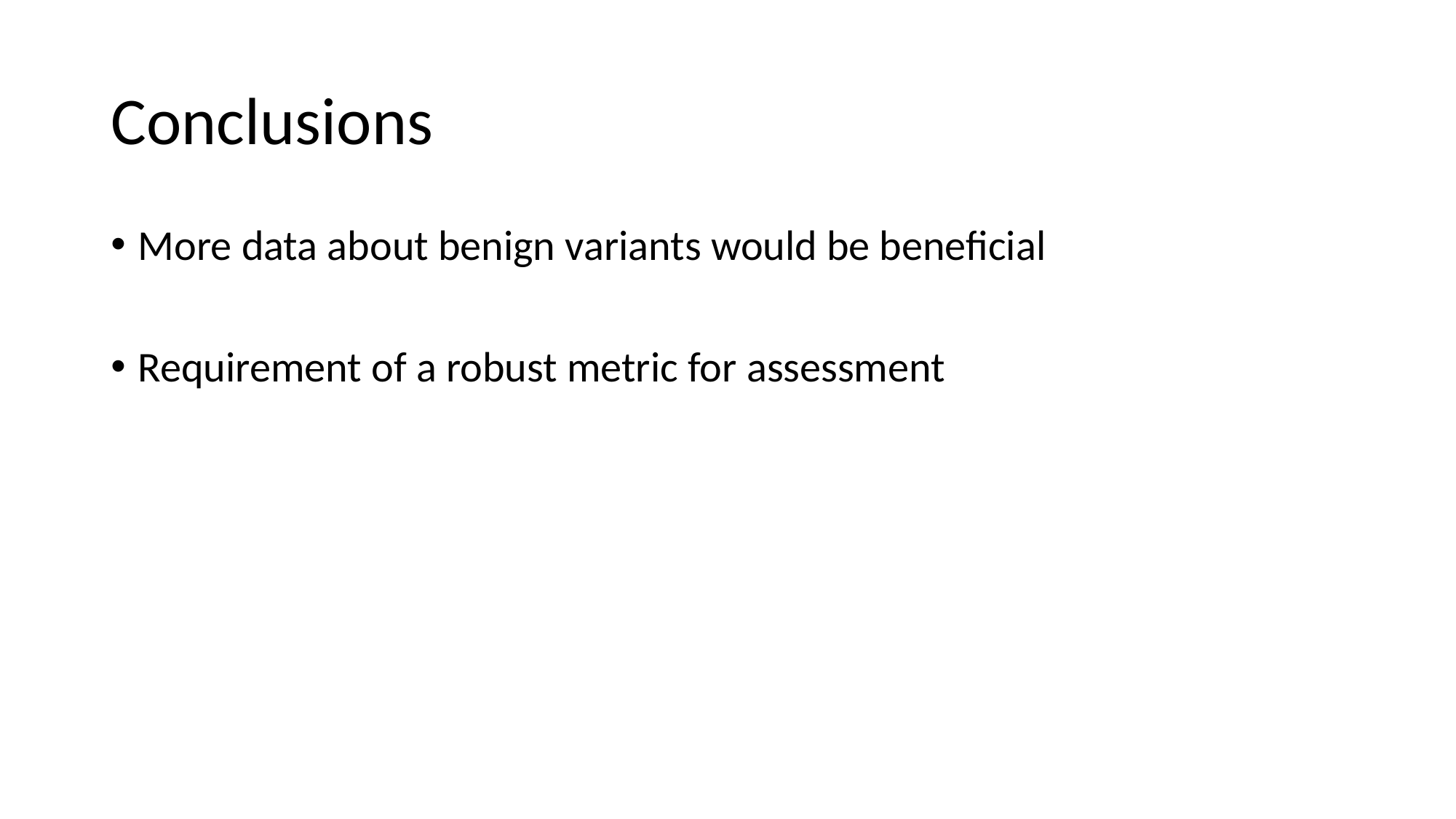

# Conclusions
More data about benign variants would be beneficial

Requirement of a robust metric for assessment